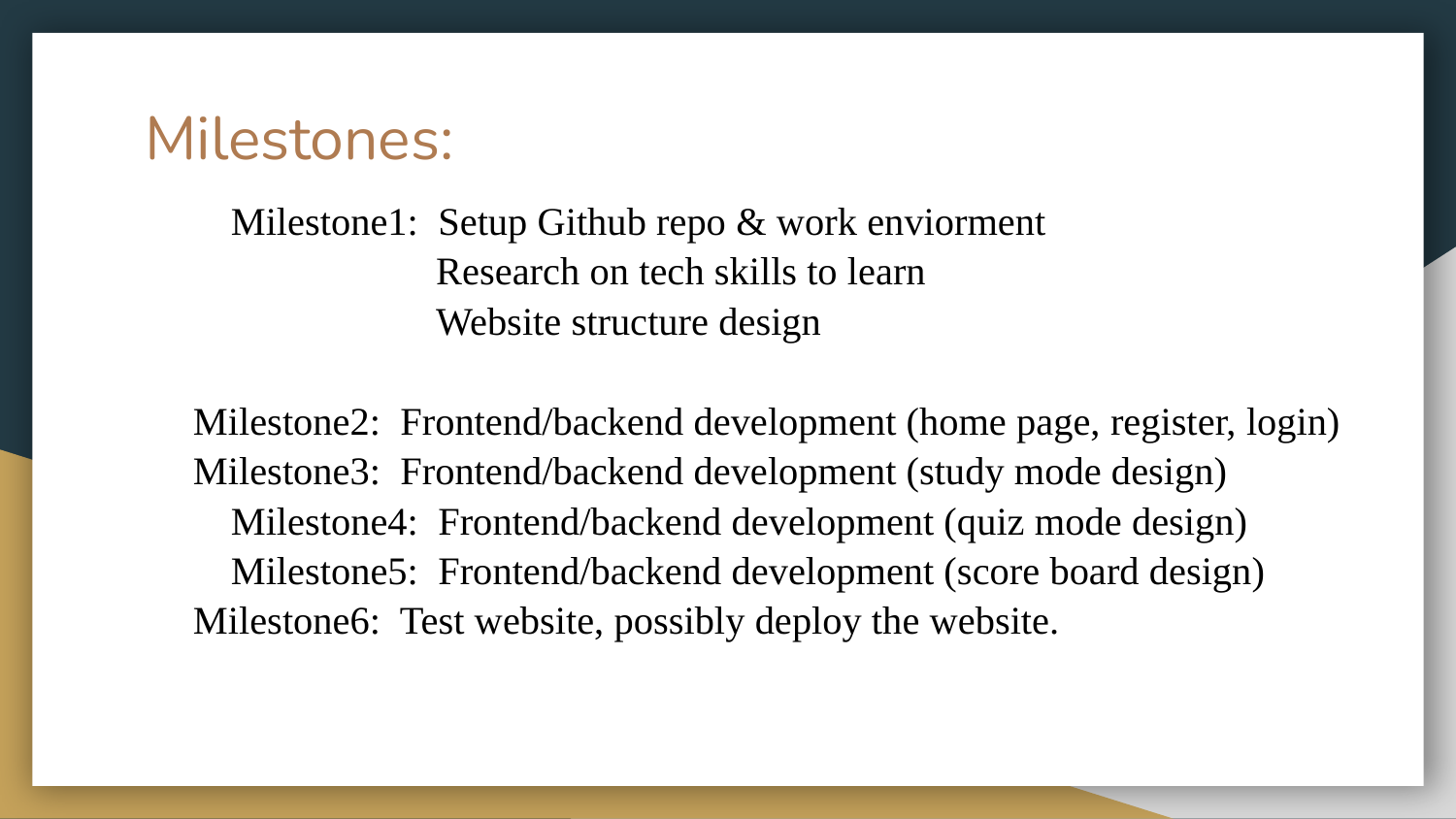

# Milestones:
Milestone1:  Setup Github repo & work enviorment
             Research on tech skills to learn
             Website structure design

	Milestone2:  Frontend/backend development (home page, register, login)
	Milestone3:  Frontend/backend development (study mode design)
Milestone4:  Frontend/backend development (quiz mode design)
Milestone5:  Frontend/backend development (score board design)
	Milestone6:  Test website, possibly deploy the website.